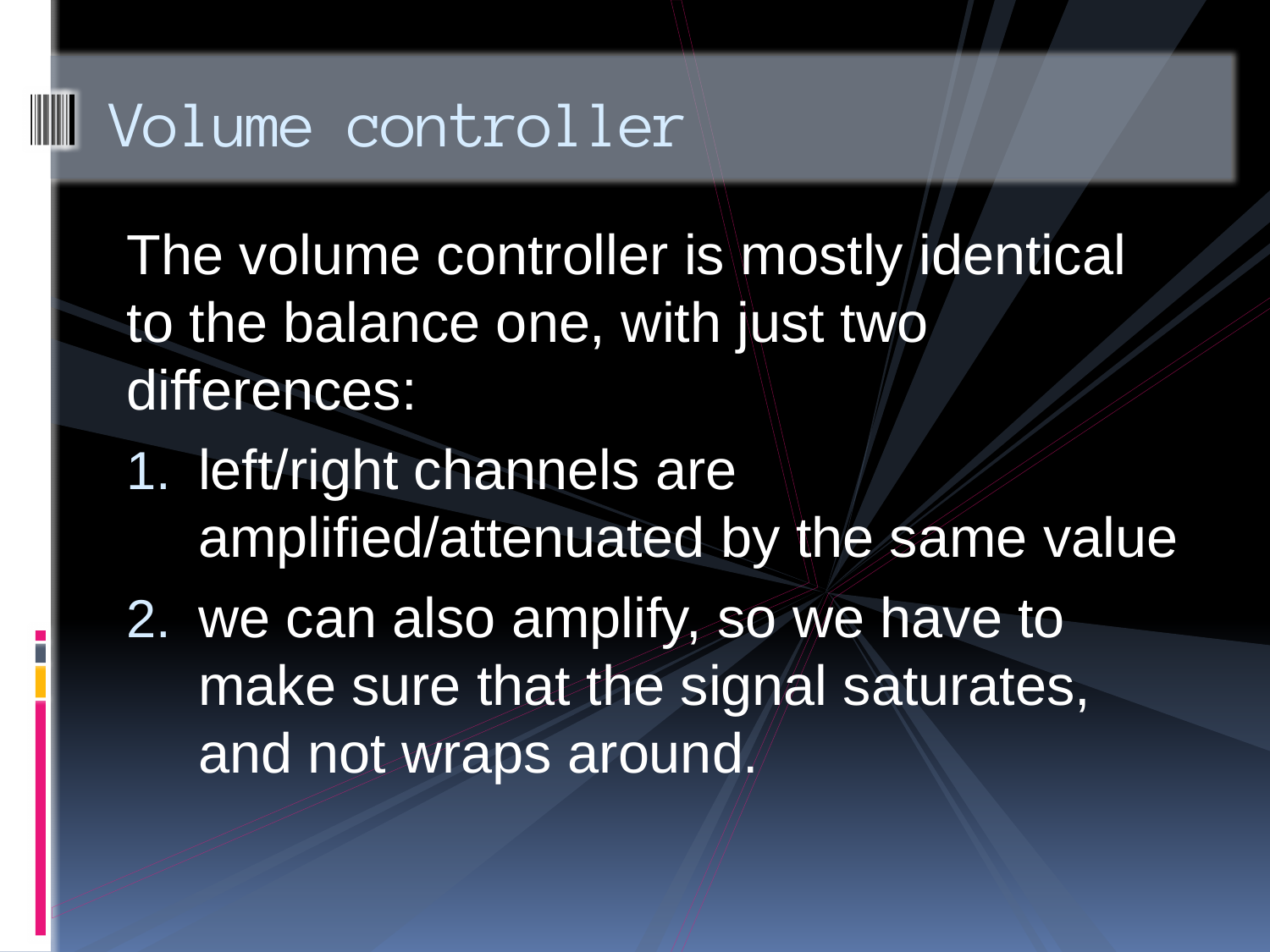

# Volume controller
The volume controller is mostly identical to the balance one, with just two differences:
left/right channels are amplified/attenuated by the same value
we can also amplify, so we have to make sure that the signal saturates, and not wraps around.